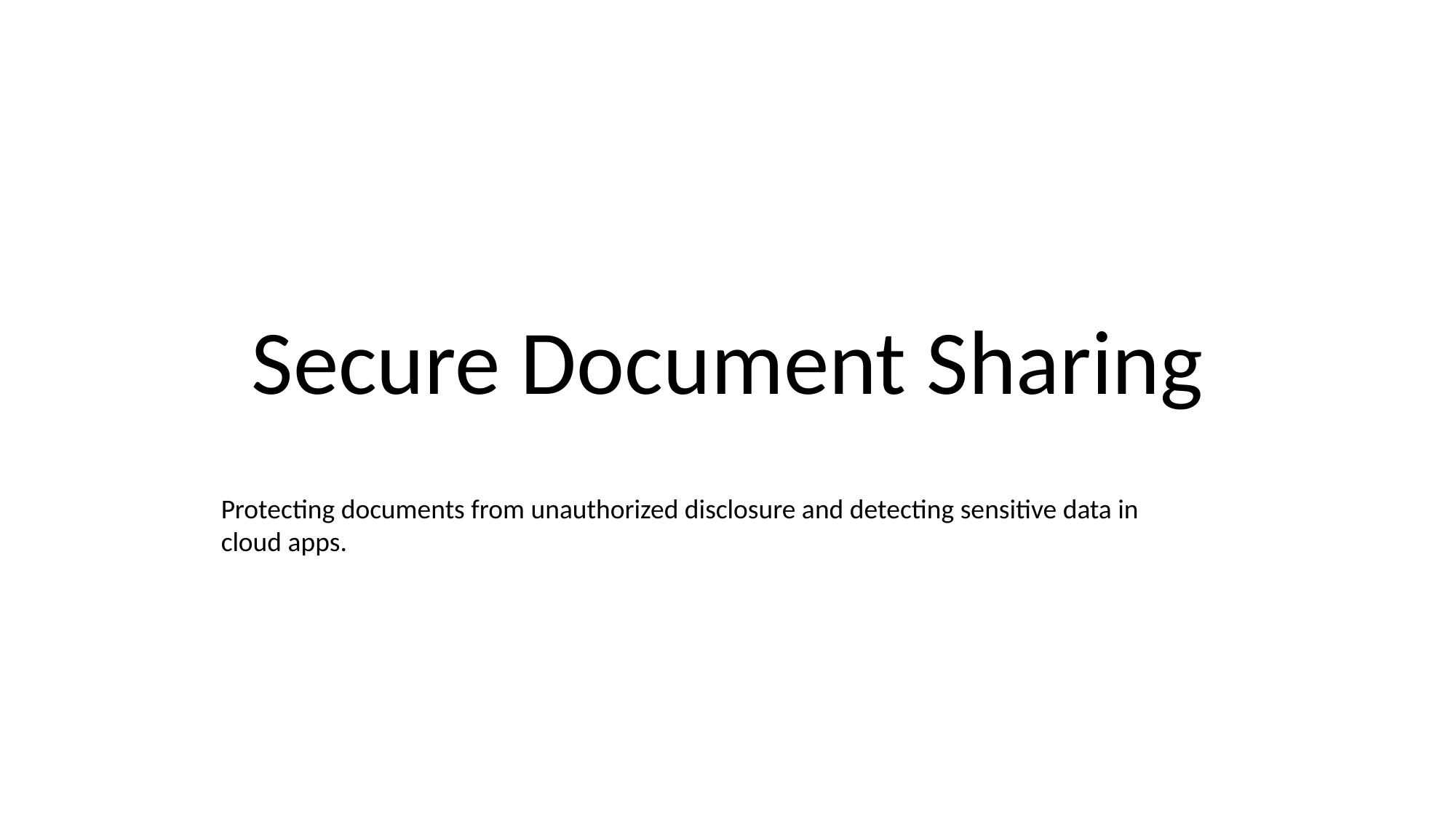

# Secure Document Sharing
Protecting documents from unauthorized disclosure and detecting sensitive data in cloud apps.